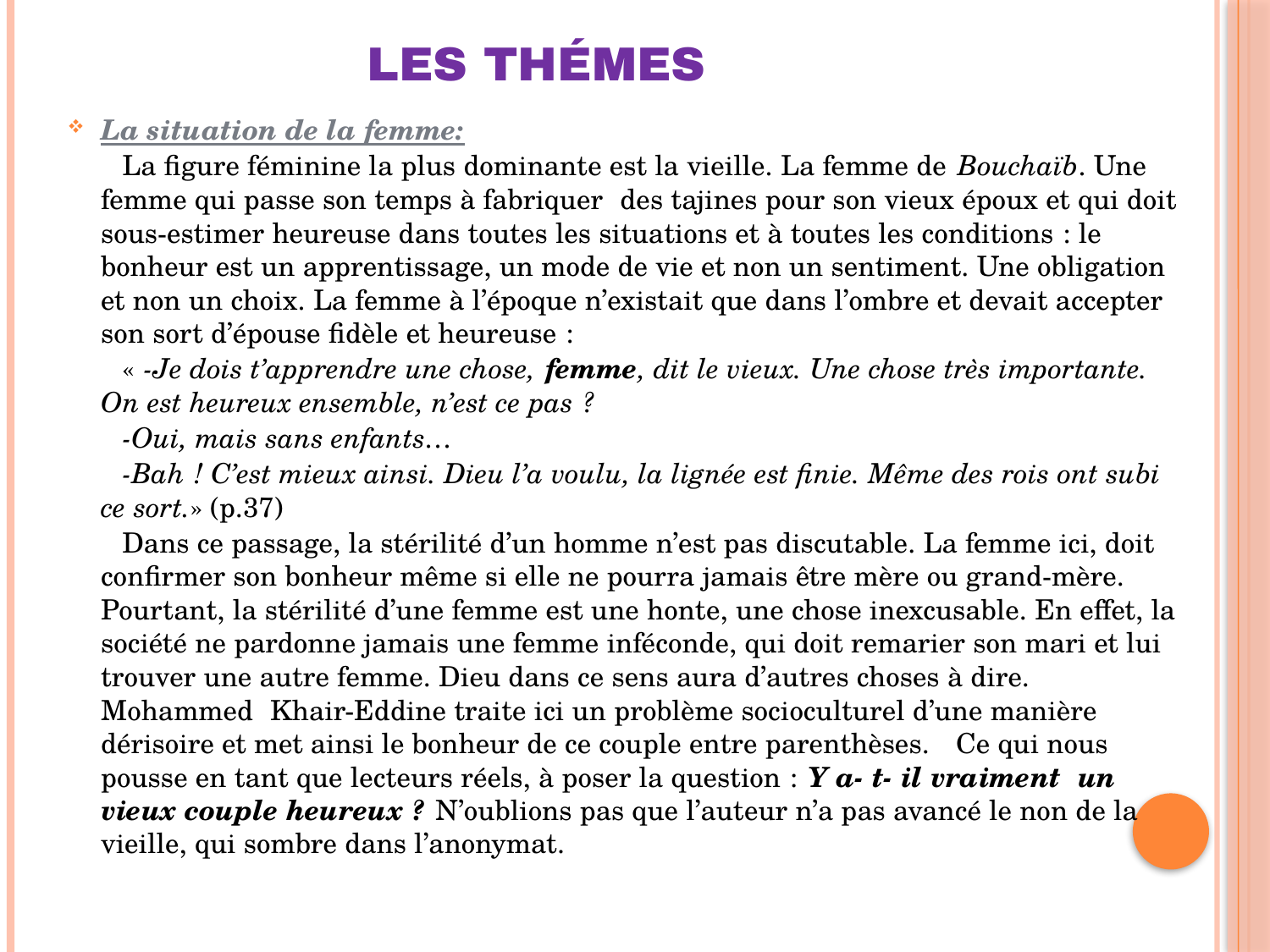

# Les thémes
La situation de la femme:
       La figure féminine la plus dominante est la vieille. La femme de Bouchaïb. Une femme qui passe son temps à fabriquer  des tajines pour son vieux époux et qui doit sous-estimer heureuse dans toutes les situations et à toutes les conditions : le bonheur est un apprentissage, un mode de vie et non un sentiment. Une obligation et non un choix. La femme à l’époque n’existait que dans l’ombre et devait accepter son sort d’épouse fidèle et heureuse :
       « -Je dois t’apprendre une chose, femme, dit le vieux. Une chose très importante. On est heureux ensemble, n’est ce pas ?
       -Oui, mais sans enfants…
       -Bah ! C’est mieux ainsi. Dieu l’a voulu, la lignée est finie. Même des rois ont subi ce sort.» (p.37)
       Dans ce passage, la stérilité d’un homme n’est pas discutable. La femme ici, doit confirmer son bonheur même si elle ne pourra jamais être mère ou grand-mère. Pourtant, la stérilité d’une femme est une honte, une chose inexcusable. En effet, la société ne pardonne jamais une femme inféconde, qui doit remarier son mari et lui trouver une autre femme. Dieu dans ce sens aura d’autres choses à dire. Mohammed  Khair-Eddine traite ici un problème socioculturel d’une manière dérisoire et met ainsi le bonheur de ce couple entre parenthèses.   Ce qui nous pousse en tant que lecteurs réels, à poser la question : Y a- t- il vraiment  un vieux couple heureux ? N’oublions pas que l’auteur n’a pas avancé le non de la vieille, qui sombre dans l’anonymat.